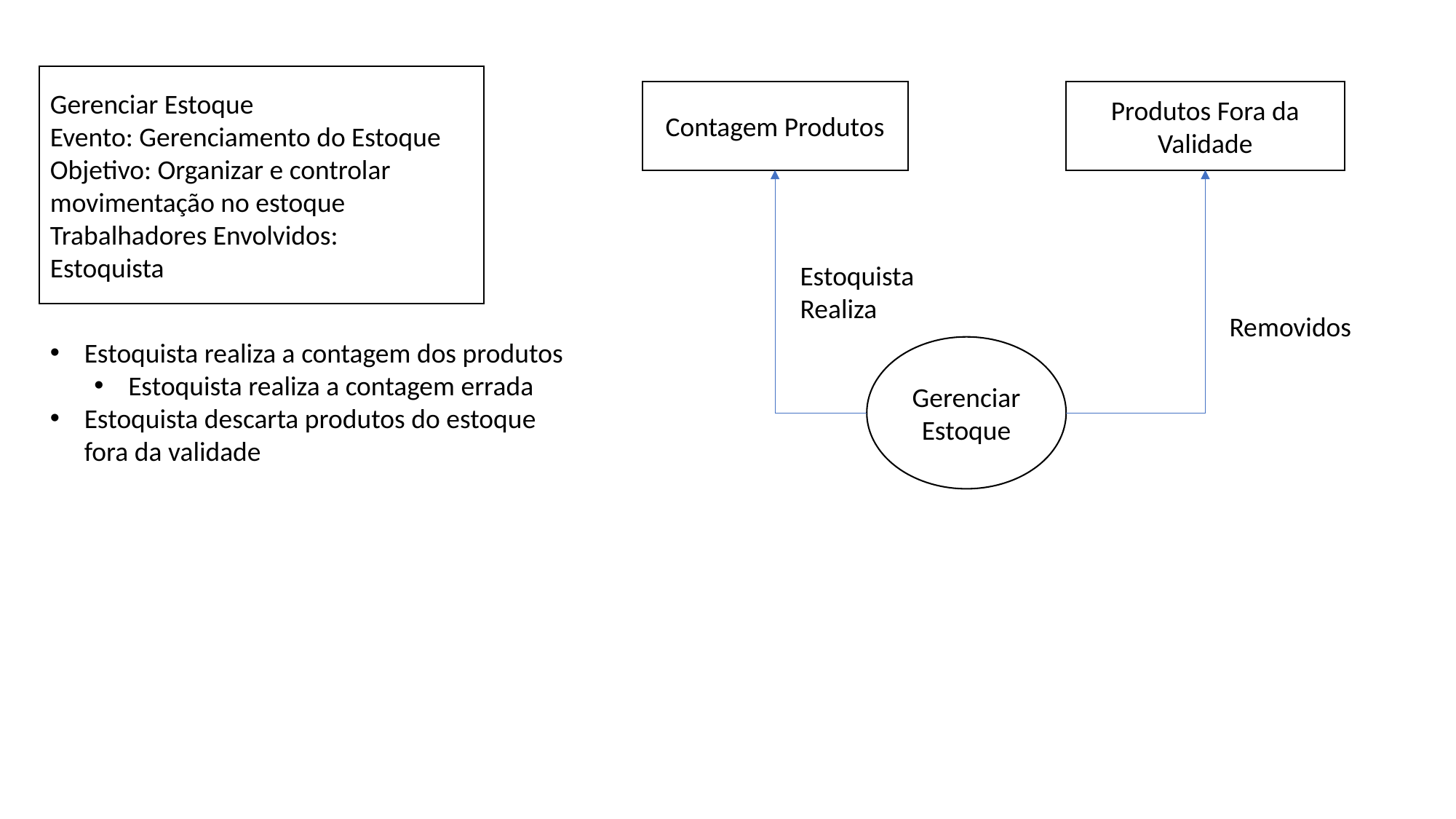

Gerenciar Estoque
Evento: Gerenciamento do Estoque
Objetivo: Organizar e controlar movimentação no estoque
Trabalhadores Envolvidos:
Estoquista
Contagem Produtos
Produtos Fora da Validade
Estoquista
Realiza
Removidos
Estoquista realiza a contagem dos produtos
Estoquista realiza a contagem errada
Estoquista descarta produtos do estoque fora da validade
Gerenciar Estoque